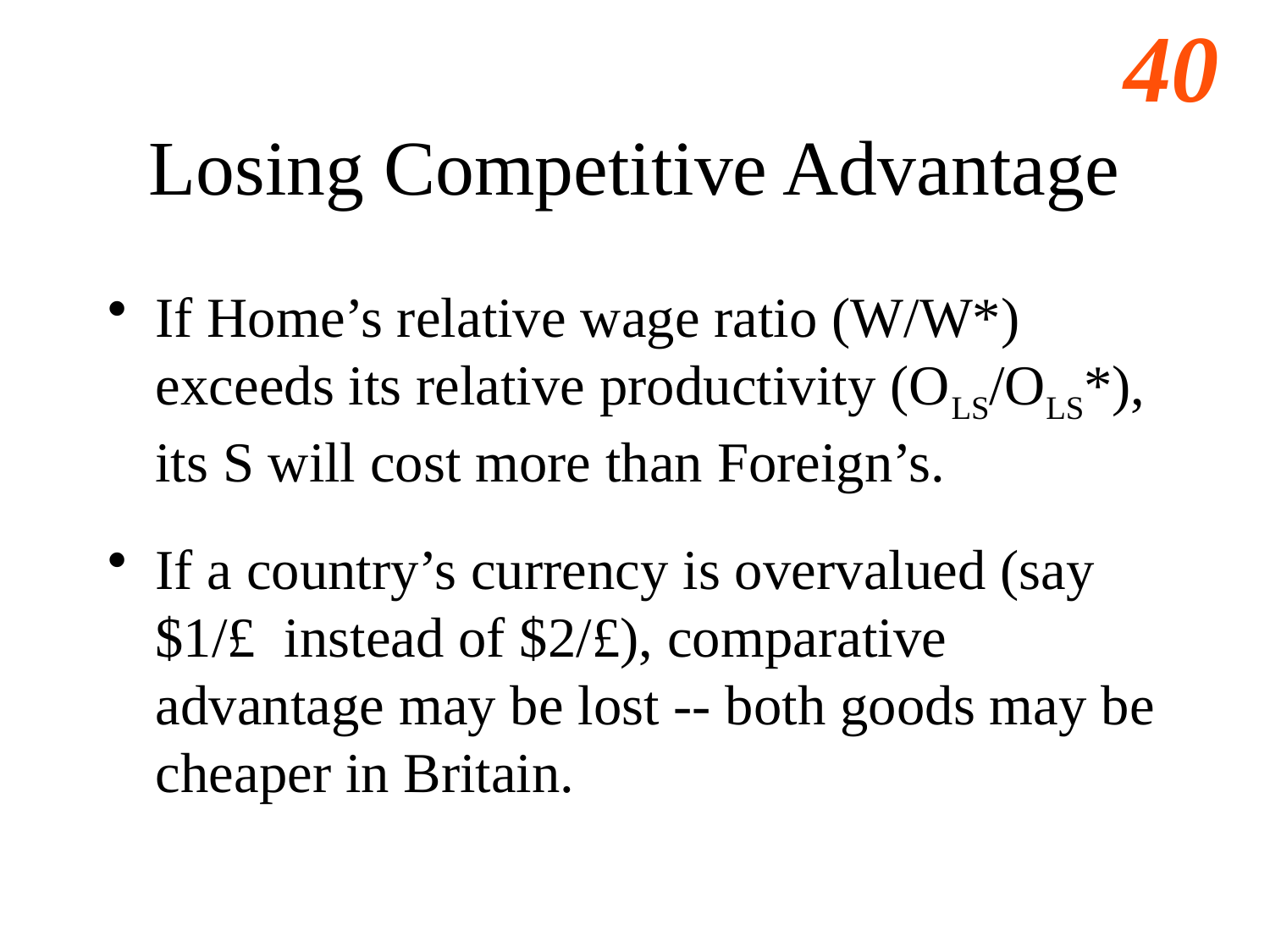

# Losing Competitive Advantage
If Home’s relative wage ratio (W/W*) exceeds its relative productivity (OLS/OLS*), its S will cost more than Foreign’s.
If a country’s currency is overvalued (say $1/£  instead of $2/£), comparative advantage may be lost -- both goods may be cheaper in Britain.